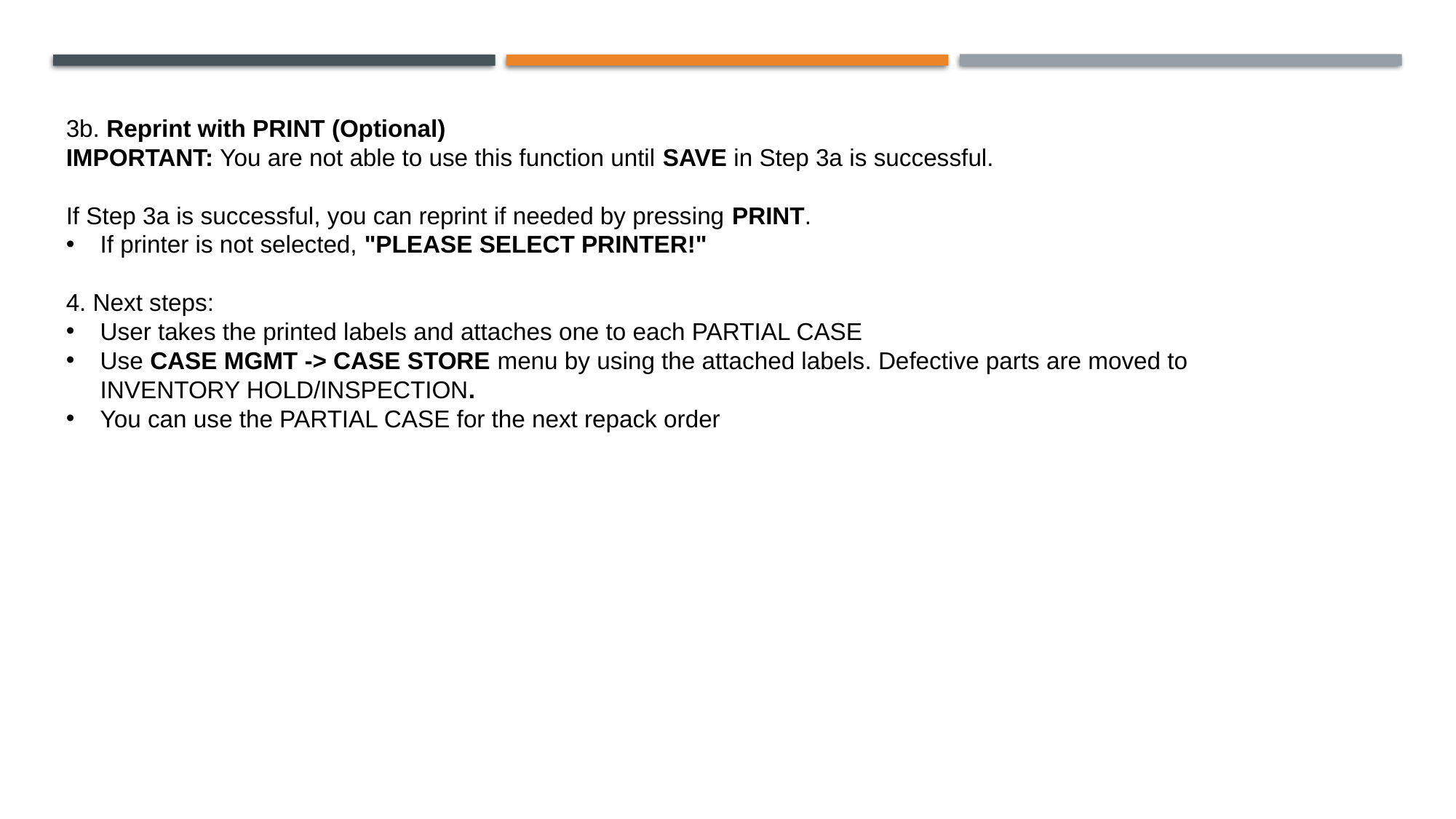

3b. Reprint with PRINT (Optional)
IMPORTANT: You are not able to use this function until SAVE in Step 3a is successful.

If Step 3a is successful, you can reprint if needed by pressing PRINT.
If printer is not selected, "PLEASE SELECT PRINTER!"

4. Next steps:
User takes the printed labels and attaches one to each PARTIAL CASE
Use CASE MGMT -> CASE STORE menu by using the attached labels. Defective parts are moved to INVENTORY HOLD/INSPECTION.
You can use the PARTIAL CASE for the next repack order